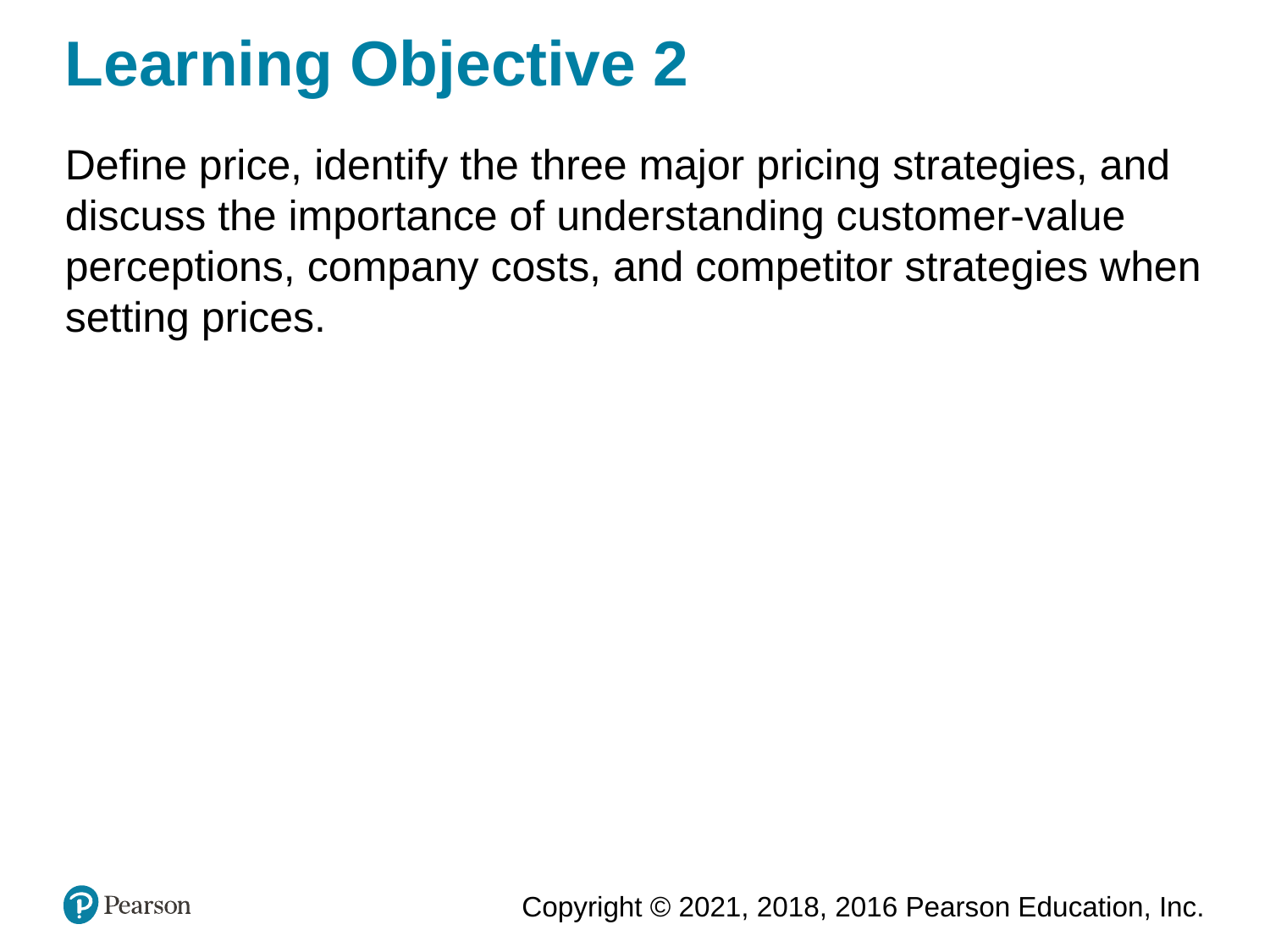

# Learning Objective 2
Define price, identify the three major pricing strategies, and discuss the importance of understanding customer-value perceptions, company costs, and competitor strategies when setting prices.